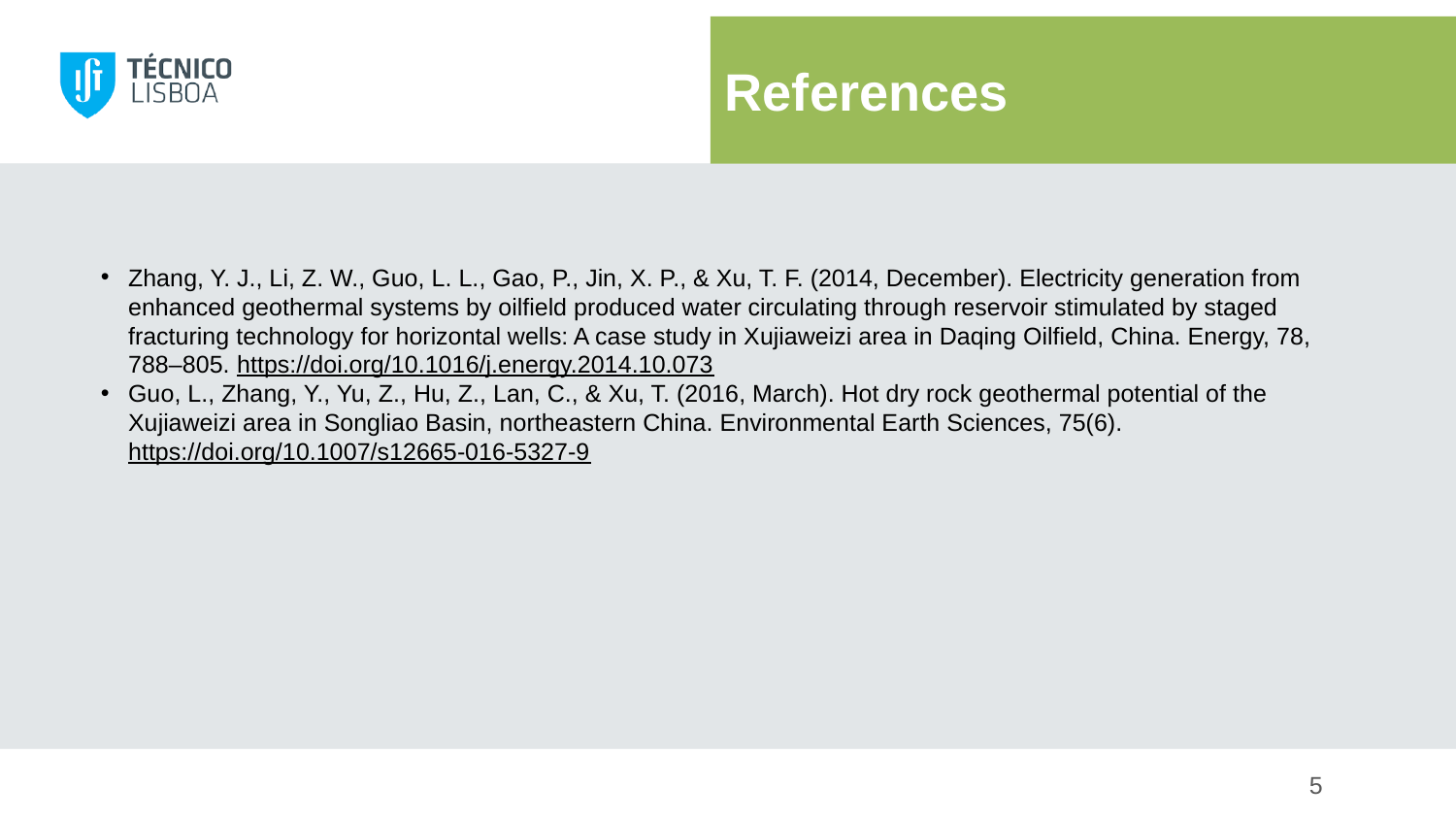

# References
Zhang, Y. J., Li, Z. W., Guo, L. L., Gao, P., Jin, X. P., & Xu, T. F. (2014, December). Electricity generation from enhanced geothermal systems by oilfield produced water circulating through reservoir stimulated by staged fracturing technology for horizontal wells: A case study in Xujiaweizi area in Daqing Oilfield, China. Energy, 78, 788–805. https://doi.org/10.1016/j.energy.2014.10.073
Guo, L., Zhang, Y., Yu, Z., Hu, Z., Lan, C., & Xu, T. (2016, March). Hot dry rock geothermal potential of the Xujiaweizi area in Songliao Basin, northeastern China. Environmental Earth Sciences, 75(6). https://doi.org/10.1007/s12665-016-5327-9

5